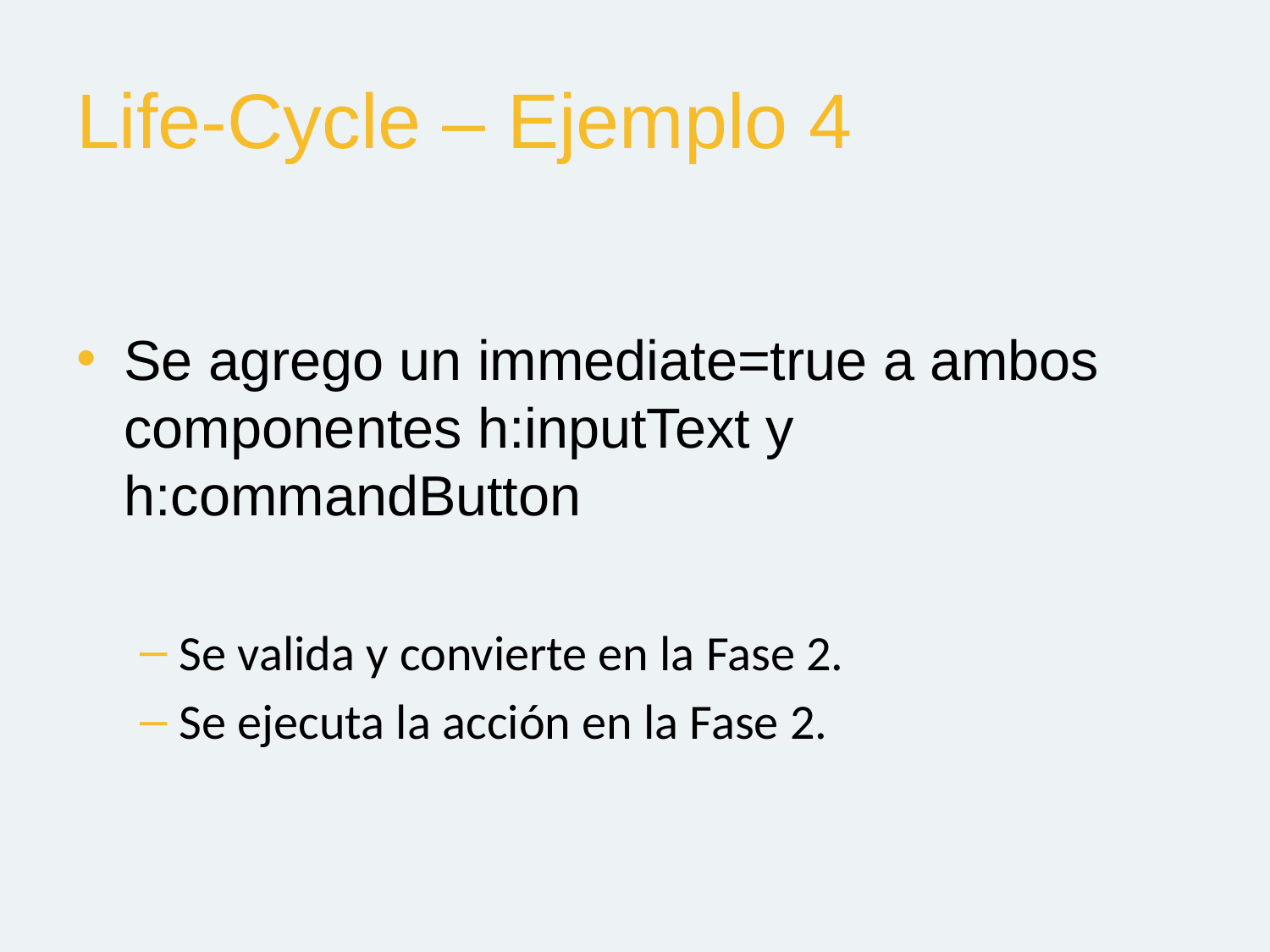

# Life-Cycle – Ejemplo 4
Se agrego un immediate=true a ambos componentes h:inputText y h:commandButton

Se valida y convierte en la Fase 2.
Se ejecuta la acción en la Fase 2.